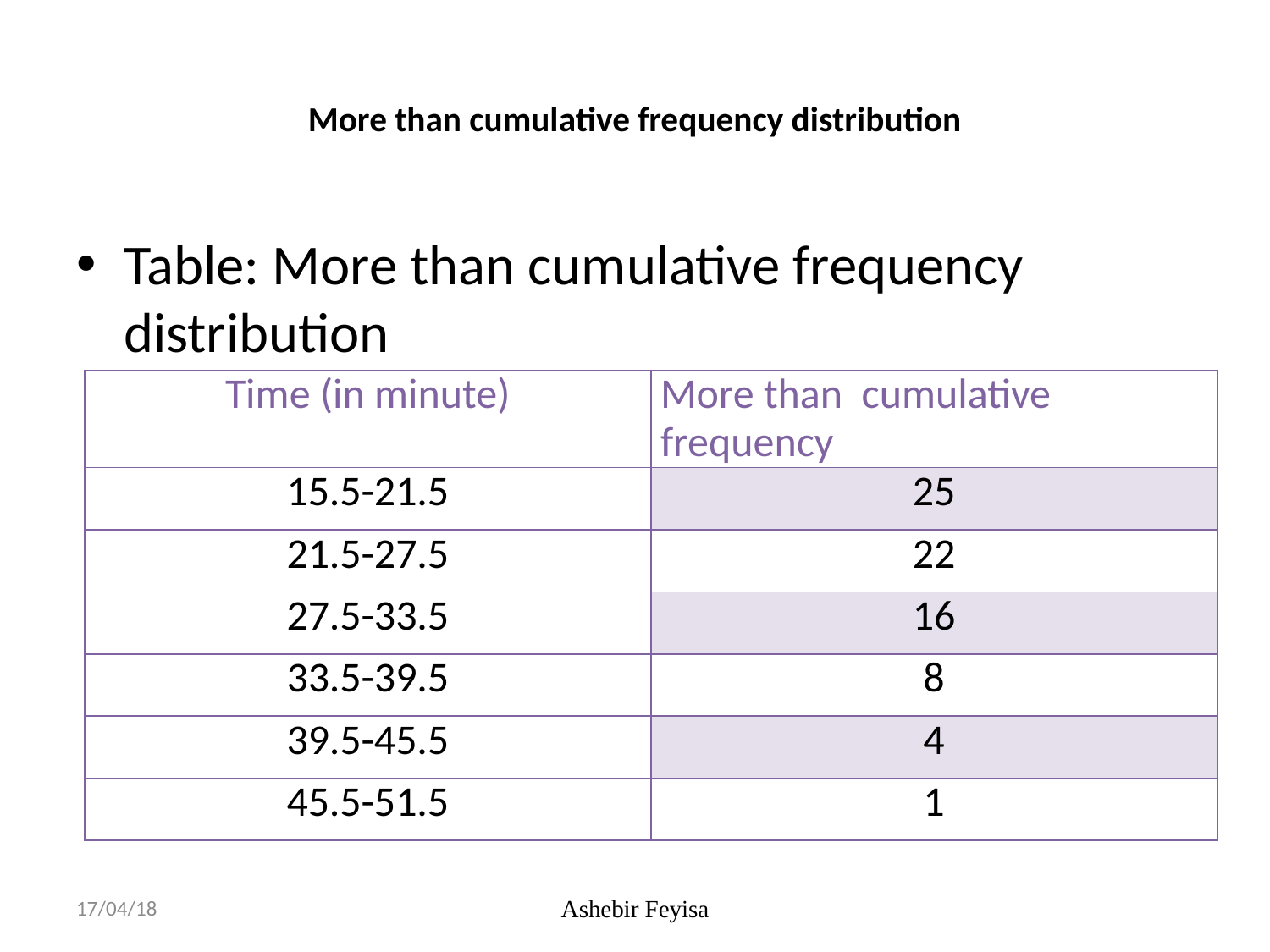

# More than cumulative frequency distribution
Table: More than cumulative frequency distribution

| Time (in minute) | More than cumulative frequency |
| --- | --- |
| 15.5-21.5 | 25 |
| 21.5-27.5 | 22 |
| 27.5-33.5 | 16 |
| 33.5-39.5 | 8 |
| 39.5-45.5 | 4 |
| 45.5-51.5 | 1 |
17/04/18
Ashebir Feyisa